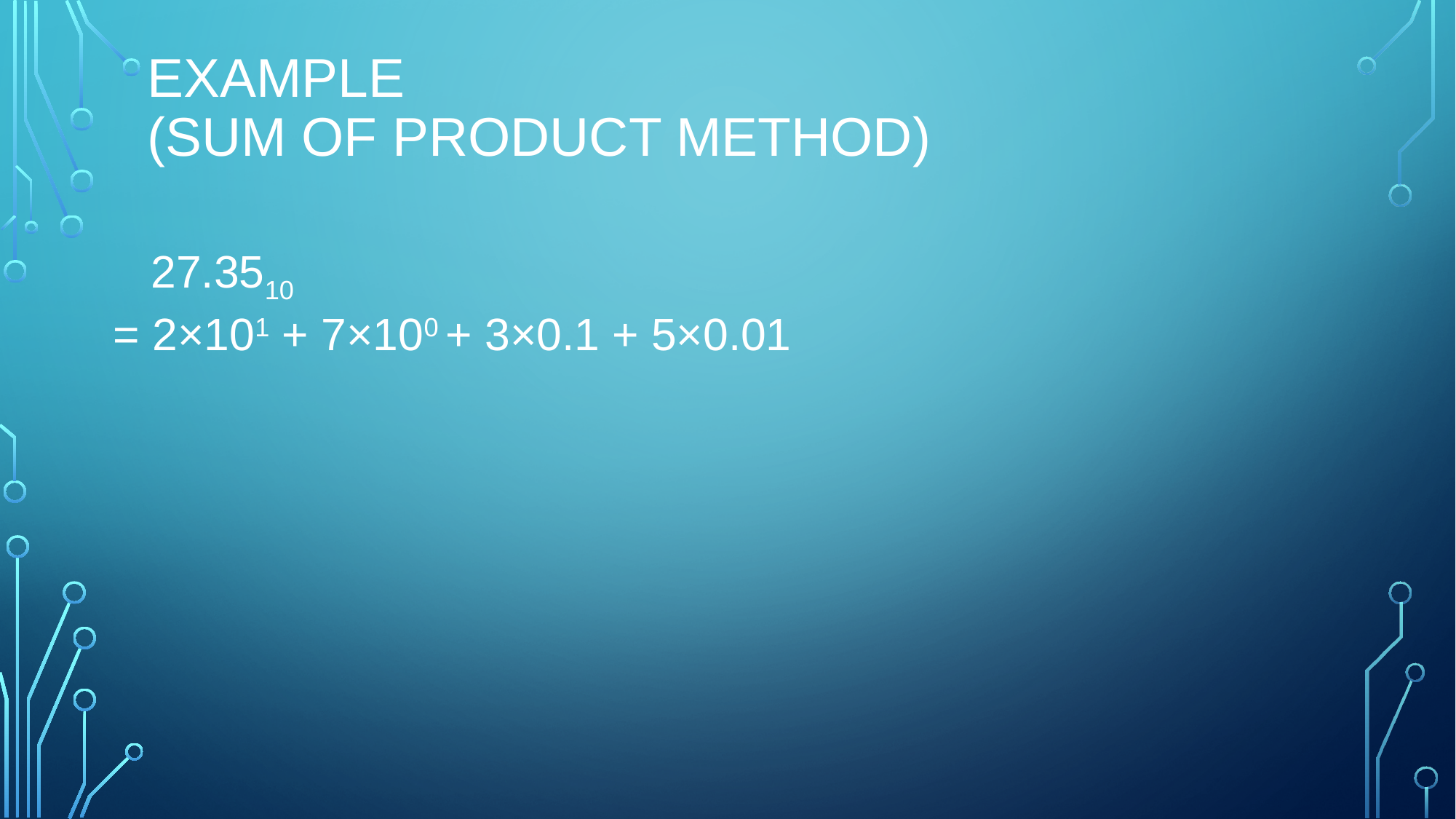

# Example (sum of product method)
   27.3510
= 2×101 + 7×100 + 3×0.1 + 5×0.01